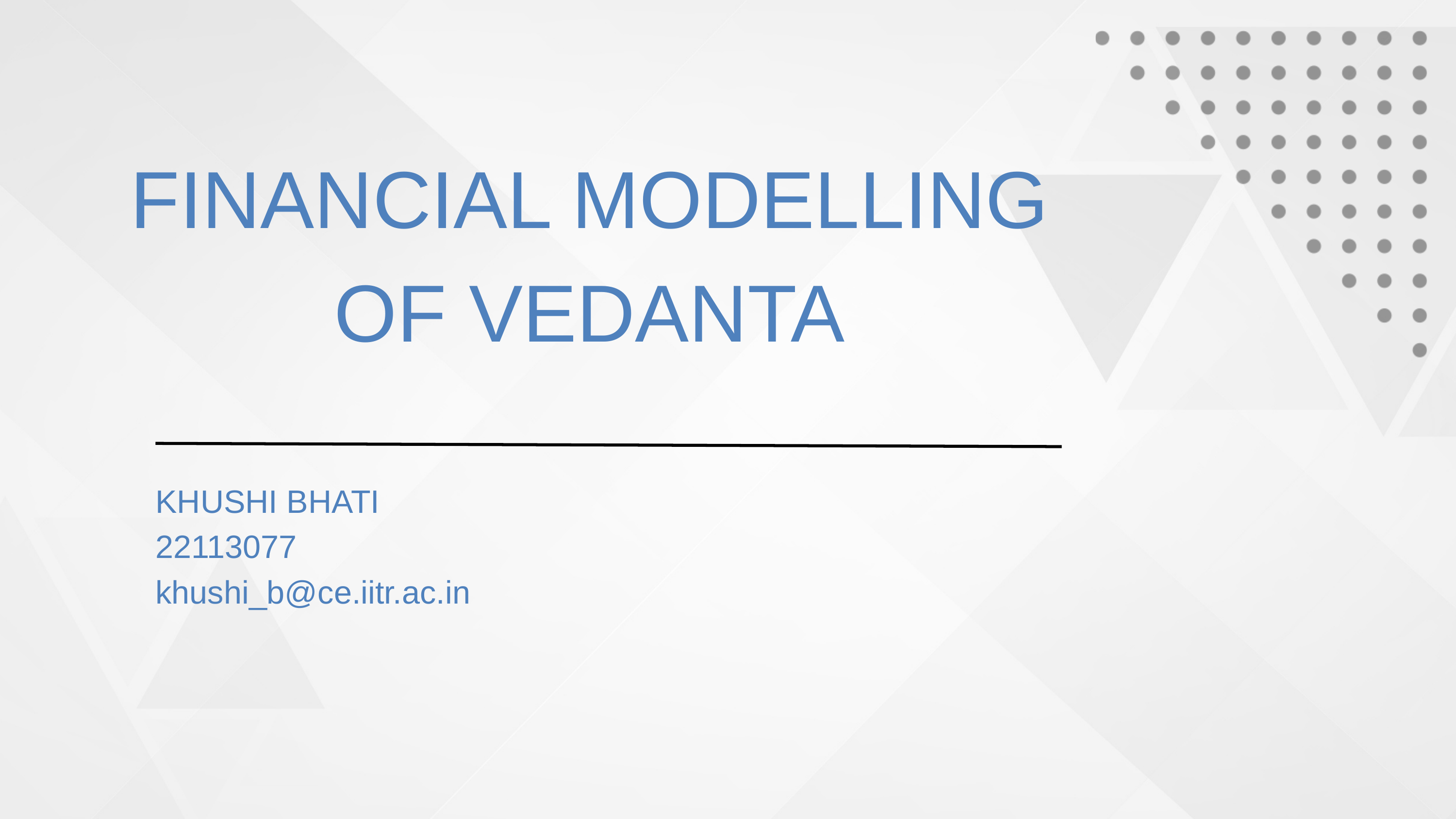

FINANCIAL MODELLING OF VEDANTA

KHUSHI BHATI
22113077
khushi_b@ce.iitr.ac.in